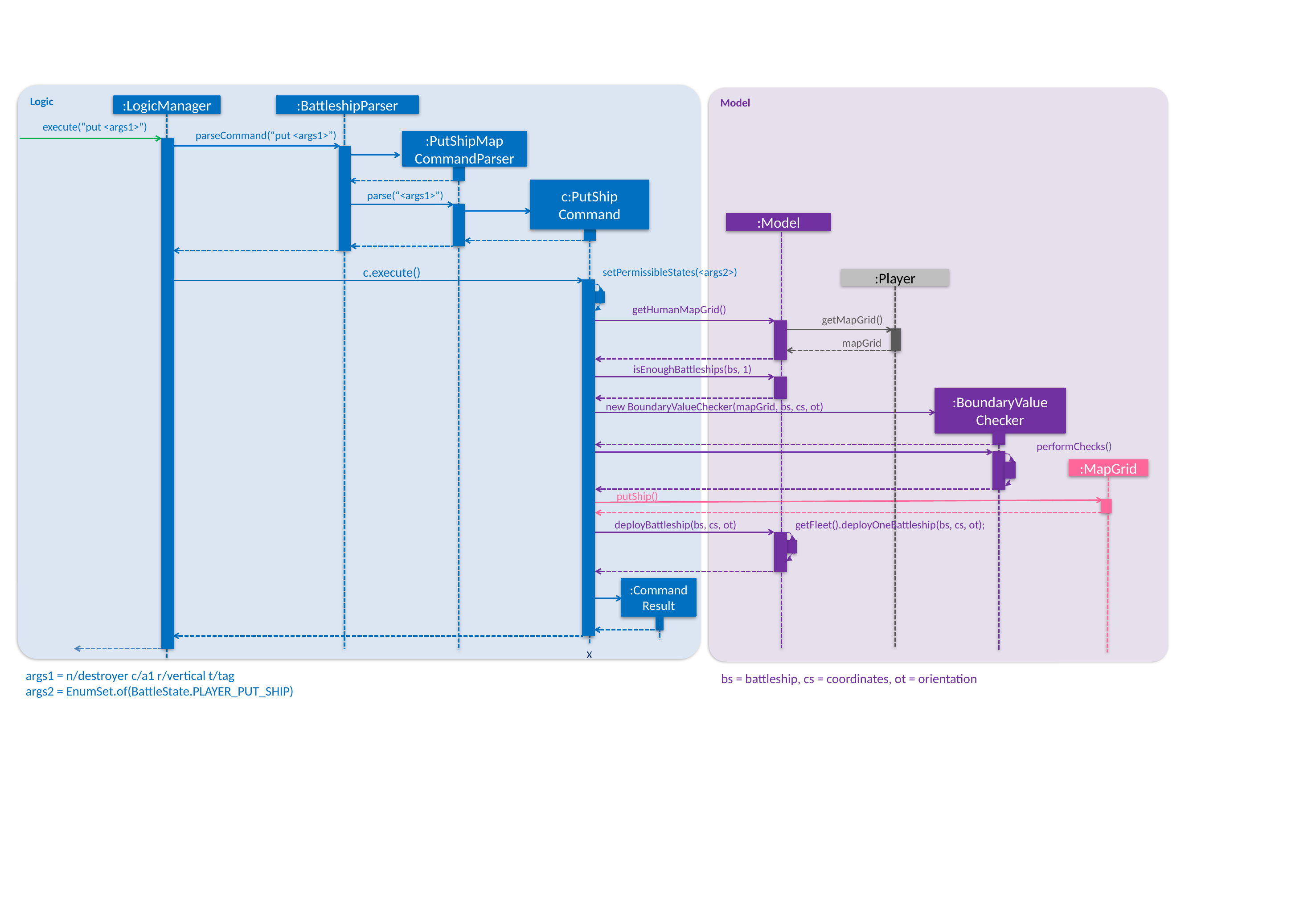

Logic
Model
:LogicManager
:BattleshipParser
execute(“put <args1>”)
parseCommand(“put <args1>”)
:PutShipMap
CommandParser

c:PutShip
Command
parse(“<args1>”)

:Model

c.execute()
setPermissibleStates(<args2>)
:Player

getHumanMapGrid()
getMapGrid()

mapGrid
isEnoughBattleships(bs, 1)

:BoundaryValue
Checker
new BoundaryValueChecker(mapGrid, bs, cs, ot)

performChecks()

:MapGrid

putShip()

deployBattleship(bs, cs, ot)
 getFleet().deployOneBattleship(bs, cs, ot);

:Command
Result

X
args1 = n/destroyer c/a1 r/vertical t/tag
args2 = EnumSet.of(BattleState.PLAYER_PUT_SHIP)
bs = battleship, cs = coordinates, ot = orientation